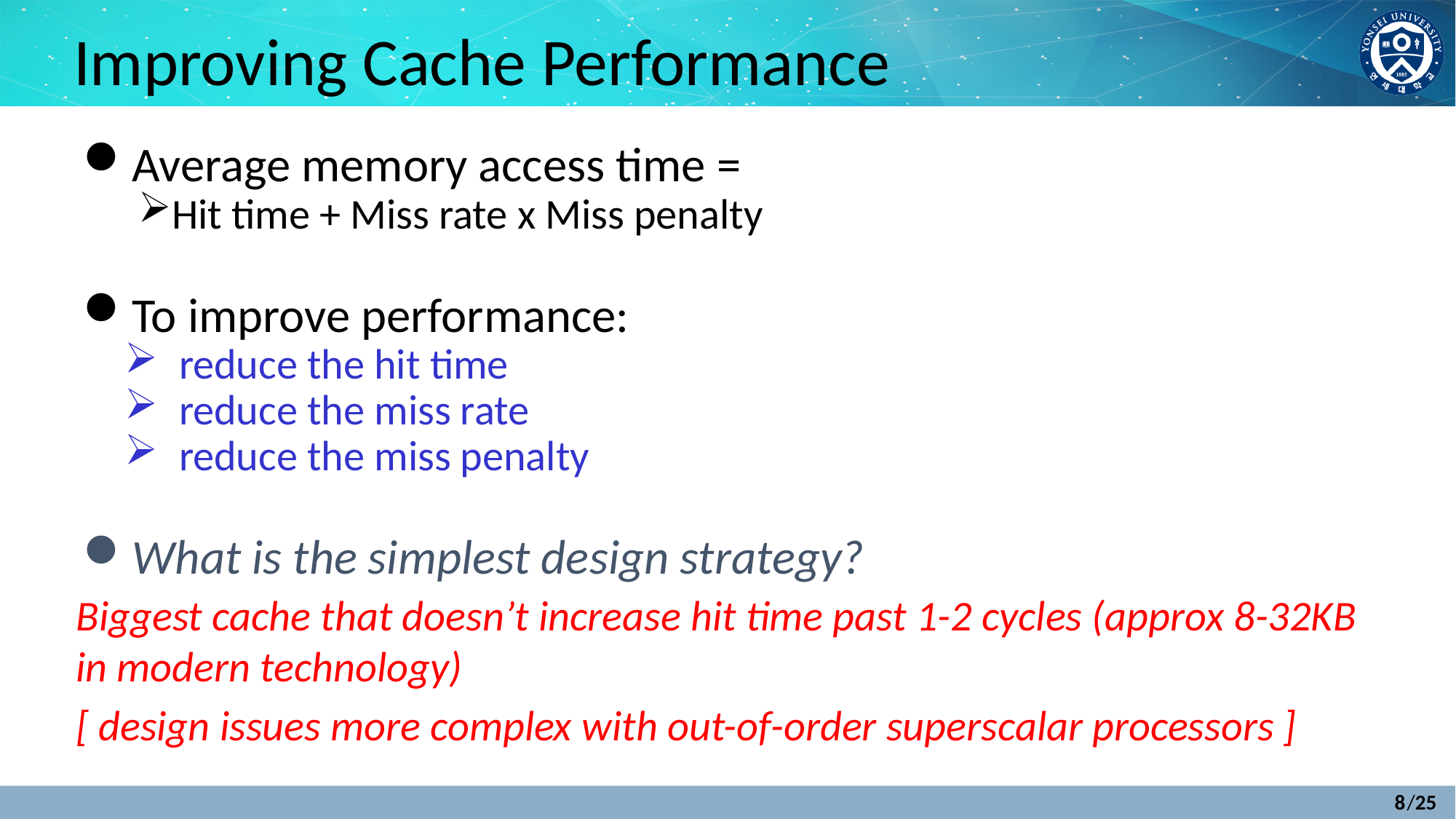

# Improving Cache Performance
Average memory access time =
Hit time + Miss rate x Miss penalty

To improve performance:
reduce the hit time
reduce the miss rate
reduce the miss penalty

What is the simplest design strategy?

Biggest cache that doesn’t increase hit time past 1-2 cycles (approx 8-32KB
in modern technology)
[ design issues more complex with out-of-order superscalar processors ]
8